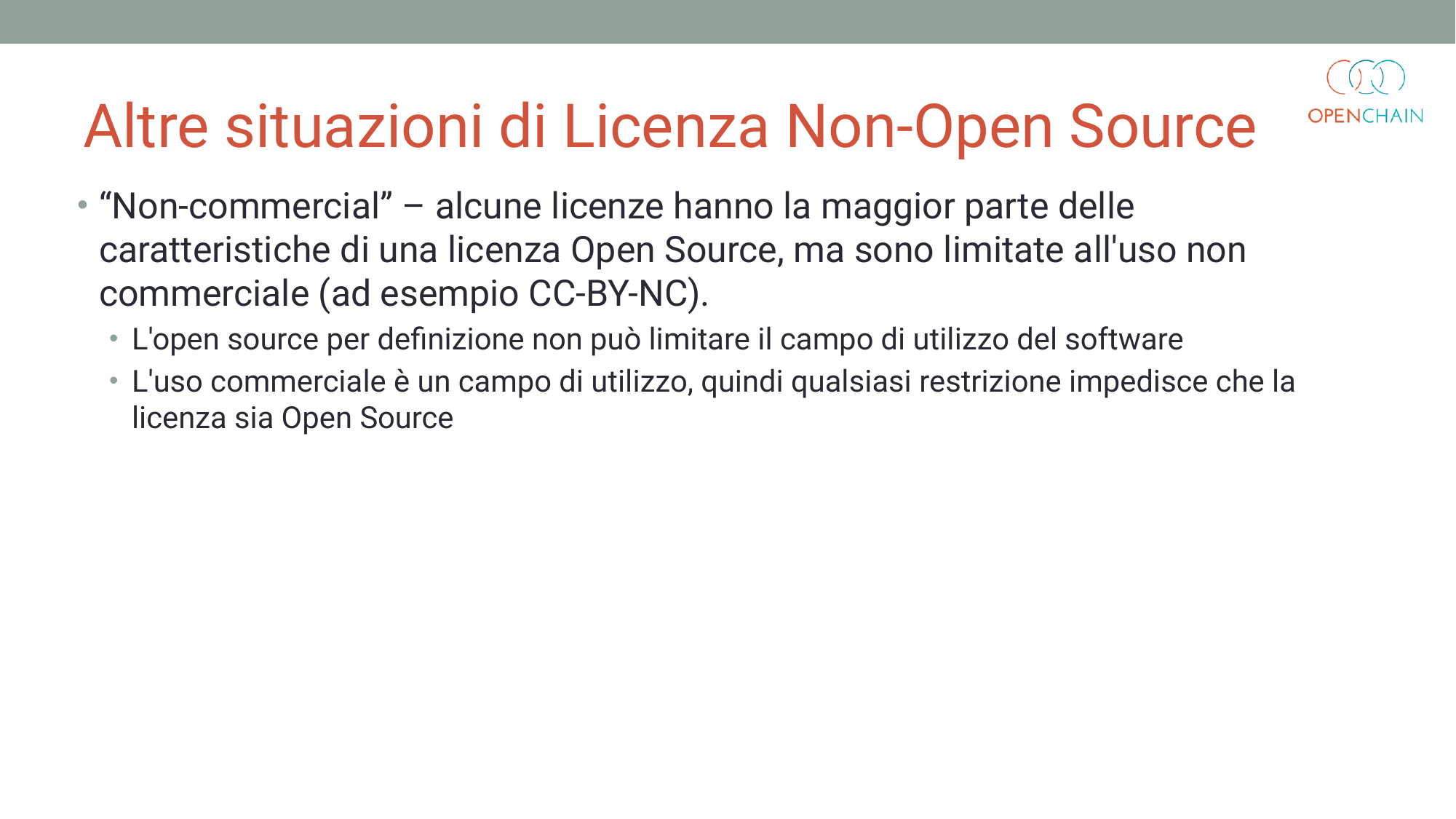

Altre situazioni di Licenza Non-Open Source
“Non-commercial” – alcune licenze hanno la maggior parte delle caratteristiche di una licenza Open Source, ma sono limitate all'uso non commerciale (ad esempio CC-BY-NC).
L'open source per definizione non può limitare il campo di utilizzo del software
L'uso commerciale è un campo di utilizzo, quindi qualsiasi restrizione impedisce che la licenza sia Open Source